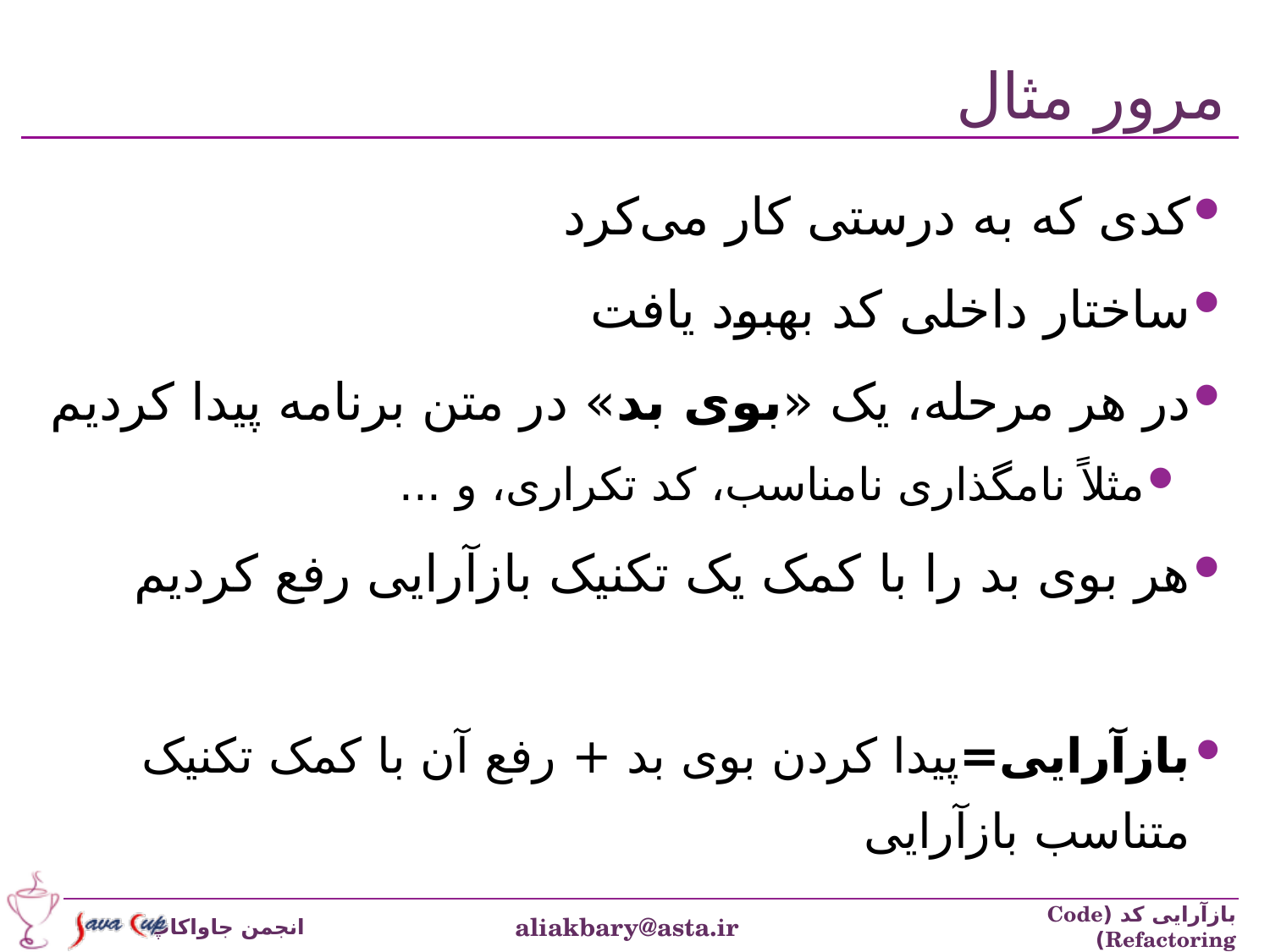

# مرور مثال
کدی که به درستی کار می‌کرد
ساختار داخلی کد بهبود یافت
در هر مرحله، یک «بوی بد» در متن برنامه پیدا کردیم
مثلاً نامگذاری نامناسب، کد تکراری، و ...
هر بوی بد را با کمک یک تکنیک بازآرایی رفع کردیم

بازآرایی=پیدا کردن بوی بد + رفع آن با کمک تکنیک متناسب بازآرایی